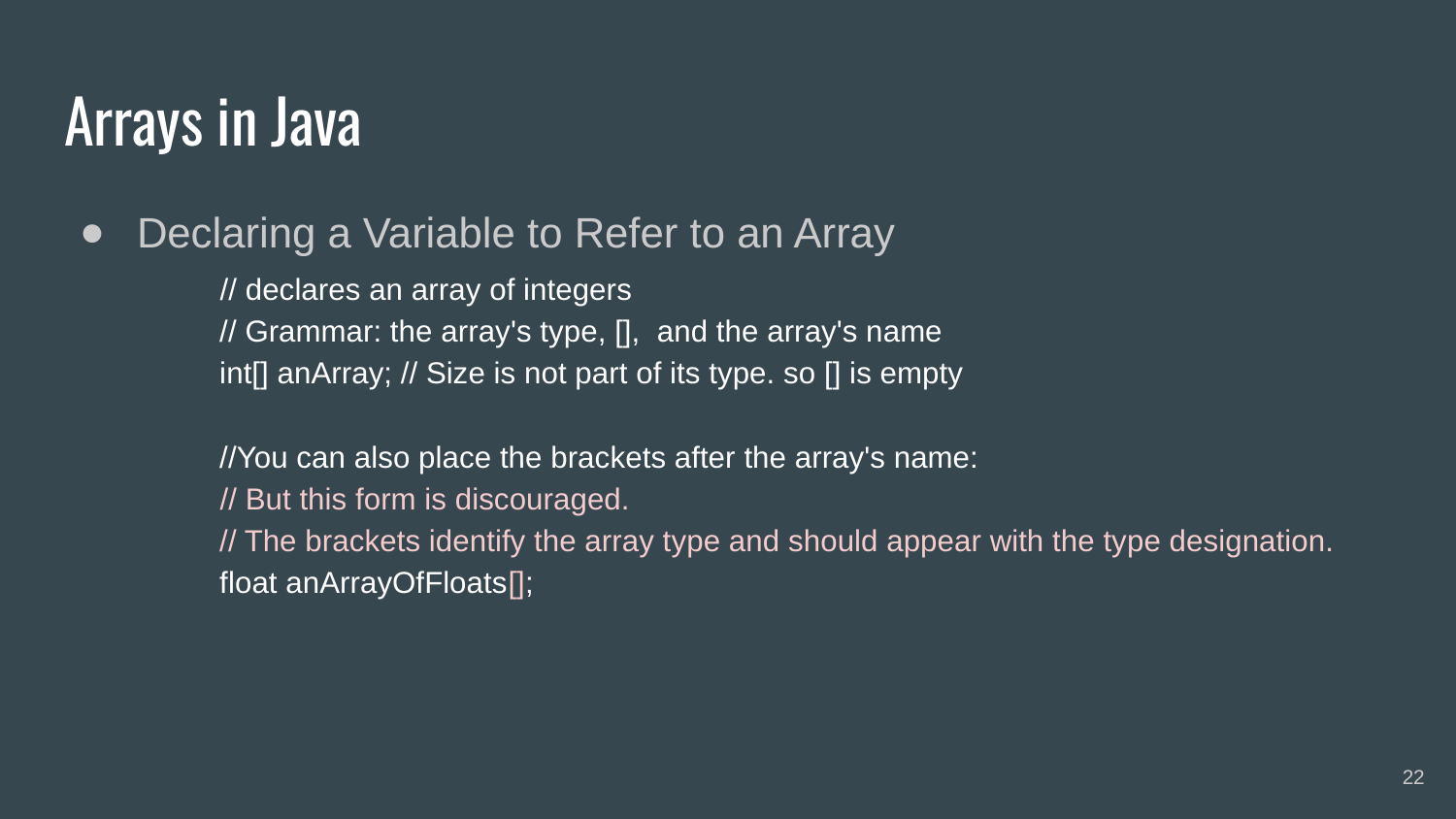

# Arrays in Java
Declaring a Variable to Refer to an Array
        // declares an array of integers
        // Grammar: the array's type, [],  and the array's name
        int[] anArray; // Size is not part of its type. so [] is empty
        //You can also place the brackets after the array's name:
        // But this form is discouraged.
        // The brackets identify the array type and should appear with the type designation.
        float anArrayOfFloats[];

22